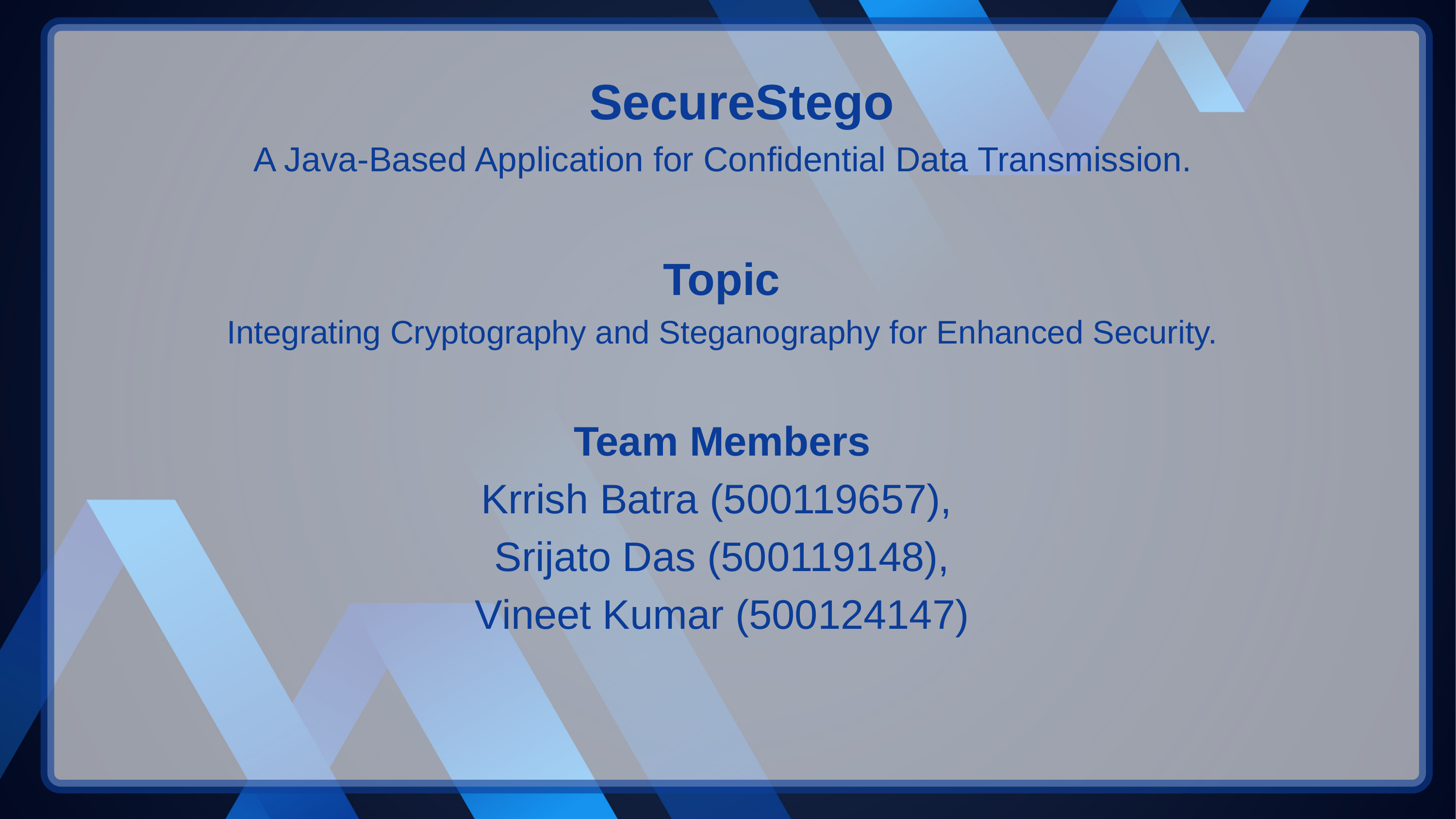

SecureStego
A Java-Based Application for Confidential Data Transmission.

Topic
Integrating Cryptography and Steganography for Enhanced Security.

Team Members
Krrish Batra (500119657),
Srijato Das (500119148),
Vineet Kumar (500124147)